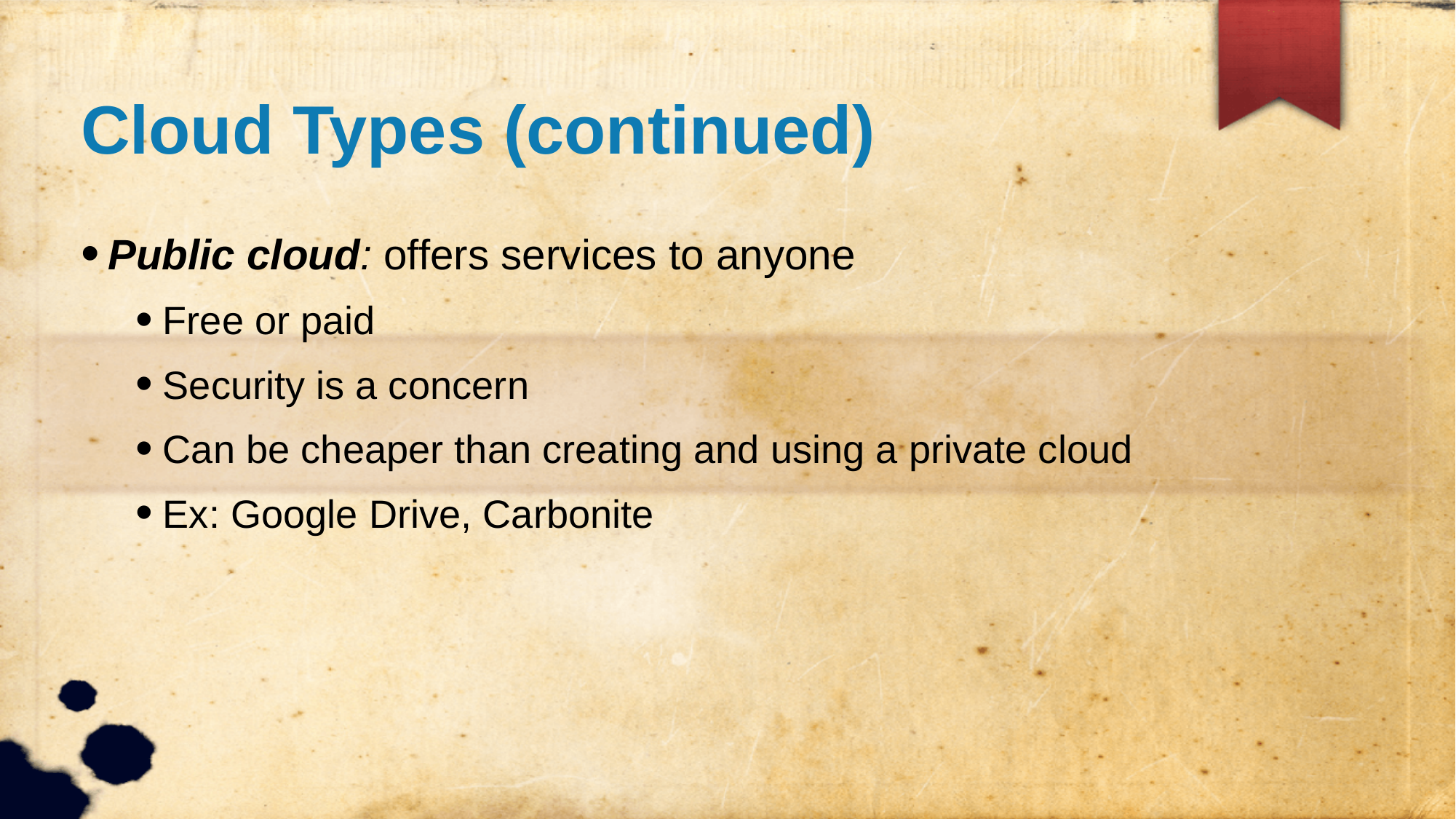

Cloud Types (continued)
Public cloud: offers services to anyone
Free or paid
Security is a concern
Can be cheaper than creating and using a private cloud
Ex: Google Drive, Carbonite